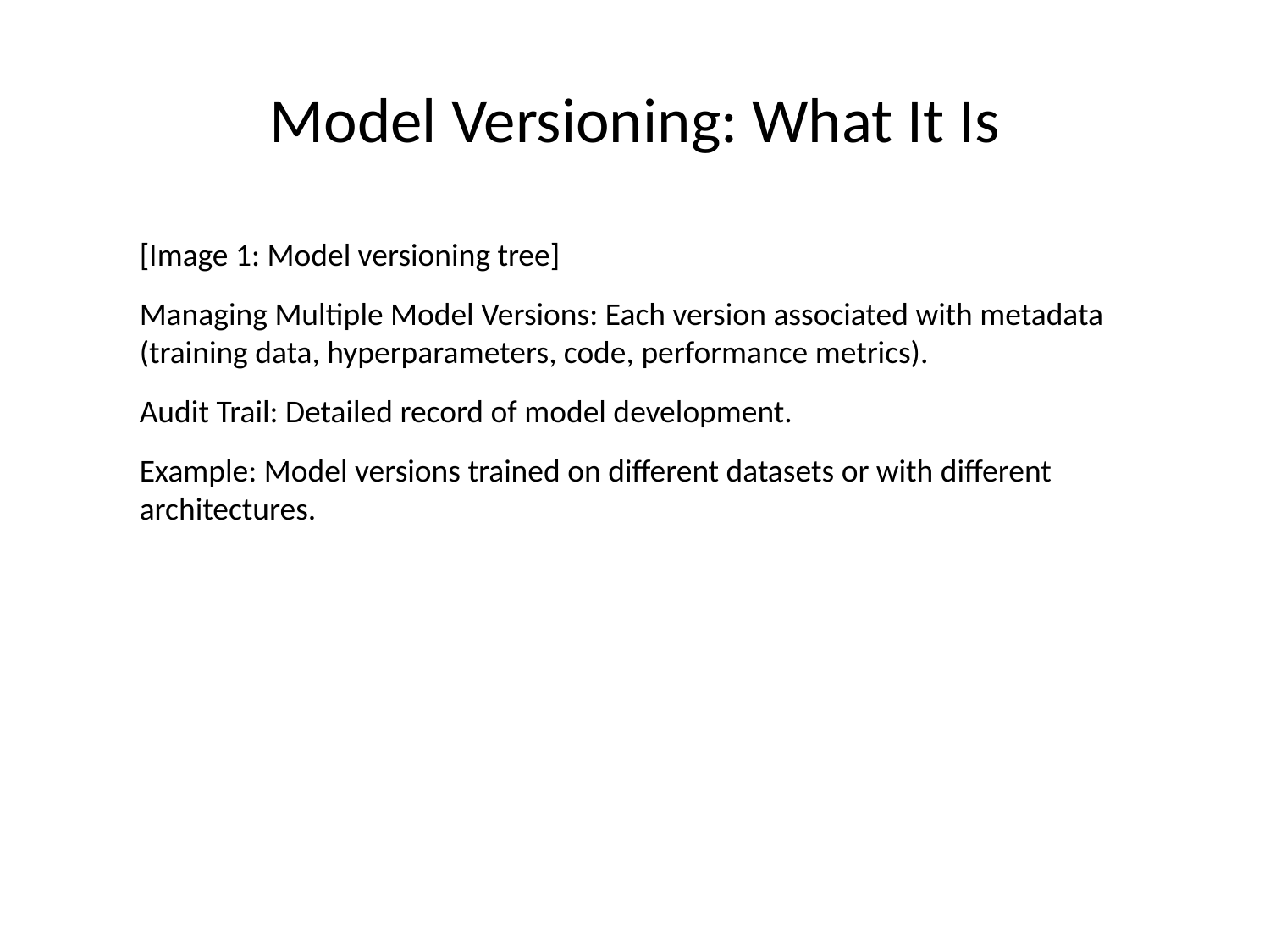

# Model Versioning: What It Is

[Image 1: Model versioning tree]
Managing Multiple Model Versions: Each version associated with metadata (training data, hyperparameters, code, performance metrics).
Audit Trail: Detailed record of model development.
Example: Model versions trained on different datasets or with different architectures.